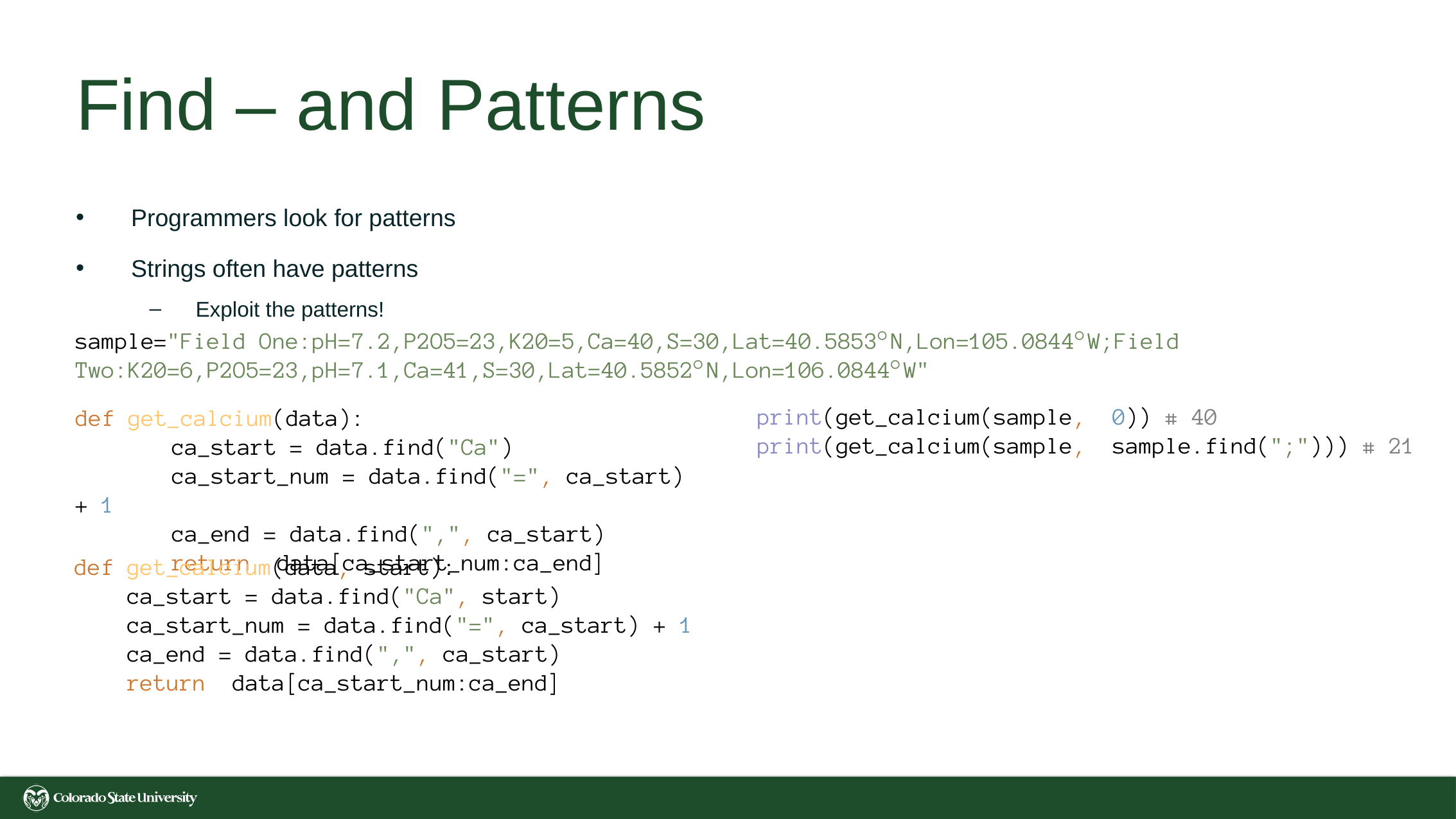

# Find – and Patterns
Programmers look for patterns
Strings often have patterns
Exploit the patterns!

sample="Field One:pH=7.2,P2O5=23,K20=5,Ca=40,S=30,Lat=40.5853°N,Lon=105.0844°W;Field Two:K20=6,P2O5=23,pH=7.1,Ca=41,S=30,Lat=40.5852°N,Lon=106.0844°W"
print(get_calcium(sample,  0)) # 40
print(get_calcium(sample,  sample.find(";"))) # 21
def get_calcium(data):
	ca_start = data.find("Ca")
	ca_start_num = data.find("=", ca_start) + 1
	ca_end = data.find(",", ca_start)
	return  data[ca_start_num:ca_end]
def get_calcium(data, start):
    ca_start = data.find("Ca", start)
    ca_start_num = data.find("=", ca_start) + 1
    ca_end = data.find(",", ca_start)
    return  data[ca_start_num:ca_end]